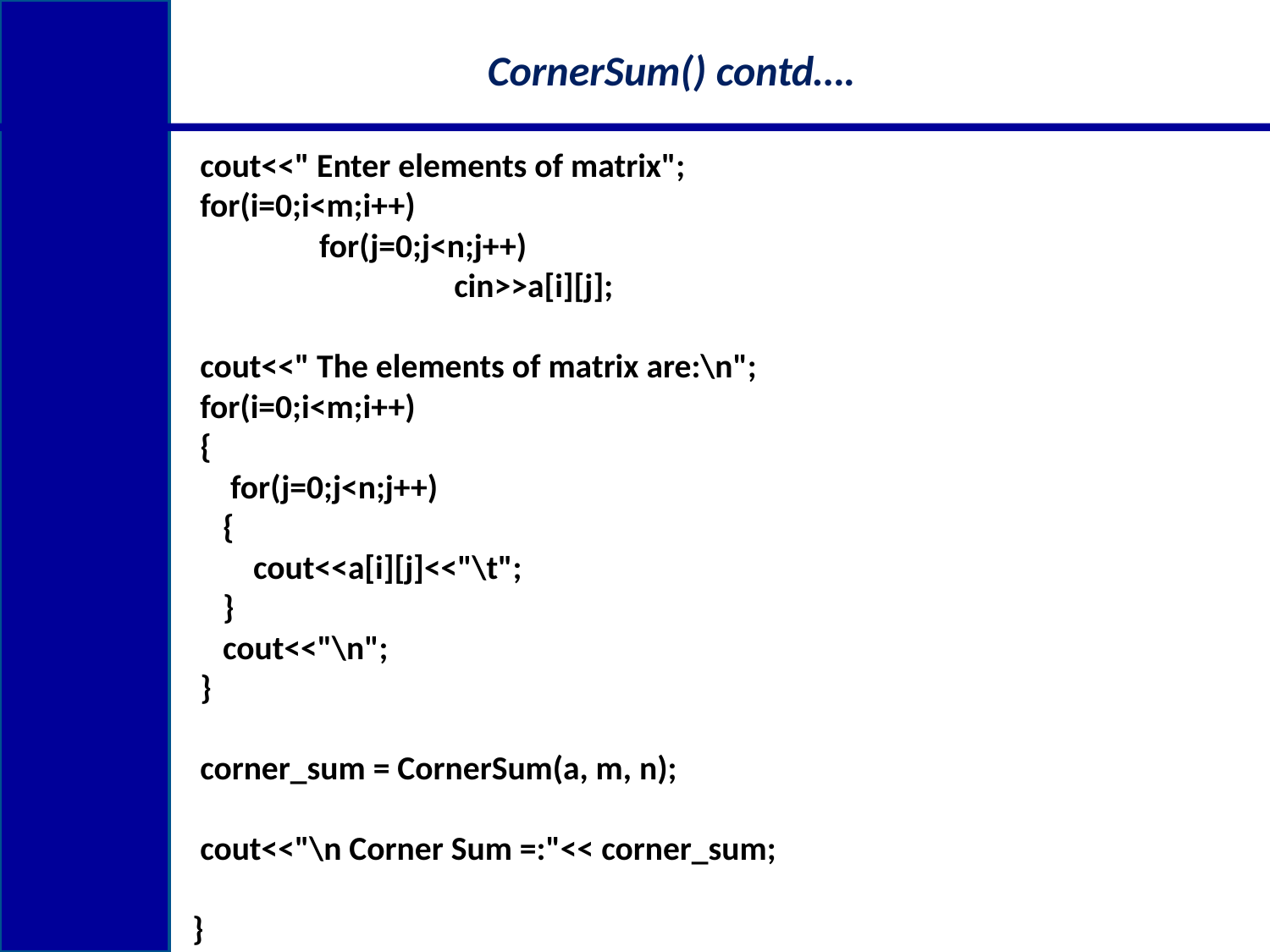

# CornerSum() contd….
 cout<<" Enter elements of matrix";
 for(i=0;i<m;i++)
 	for(j=0;j<n;j++)
		 cin>>a[i][j];

 cout<<" The elements of matrix are:\n";
 for(i=0;i<m;i++)
 {
     for(j=0;j<n;j++)
    {
        cout<<a[i][j]<<"\t";
    }
    cout<<"\n";
 }

 corner_sum = CornerSum(a, m, n);

 cout<<"\n Corner Sum =:"<< corner_sum;

}